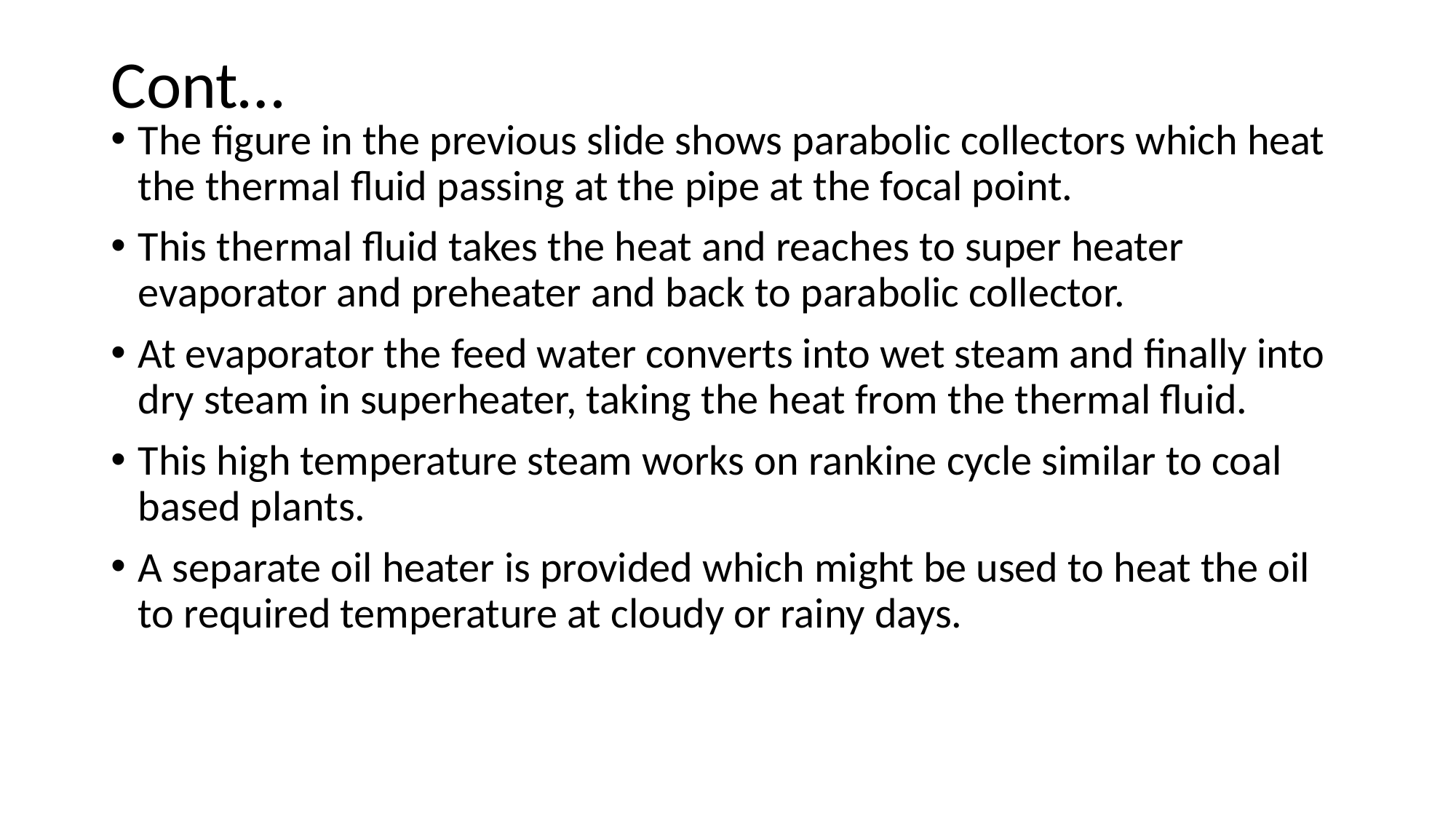

# Cont…
The figure in the previous slide shows parabolic collectors which heat the thermal fluid passing at the pipe at the focal point.
This thermal fluid takes the heat and reaches to super heater evaporator and preheater and back to parabolic collector.
At evaporator the feed water converts into wet steam and finally into dry steam in superheater, taking the heat from the thermal fluid.
This high temperature steam works on rankine cycle similar to coal based plants.
A separate oil heater is provided which might be used to heat the oil to required temperature at cloudy or rainy days.